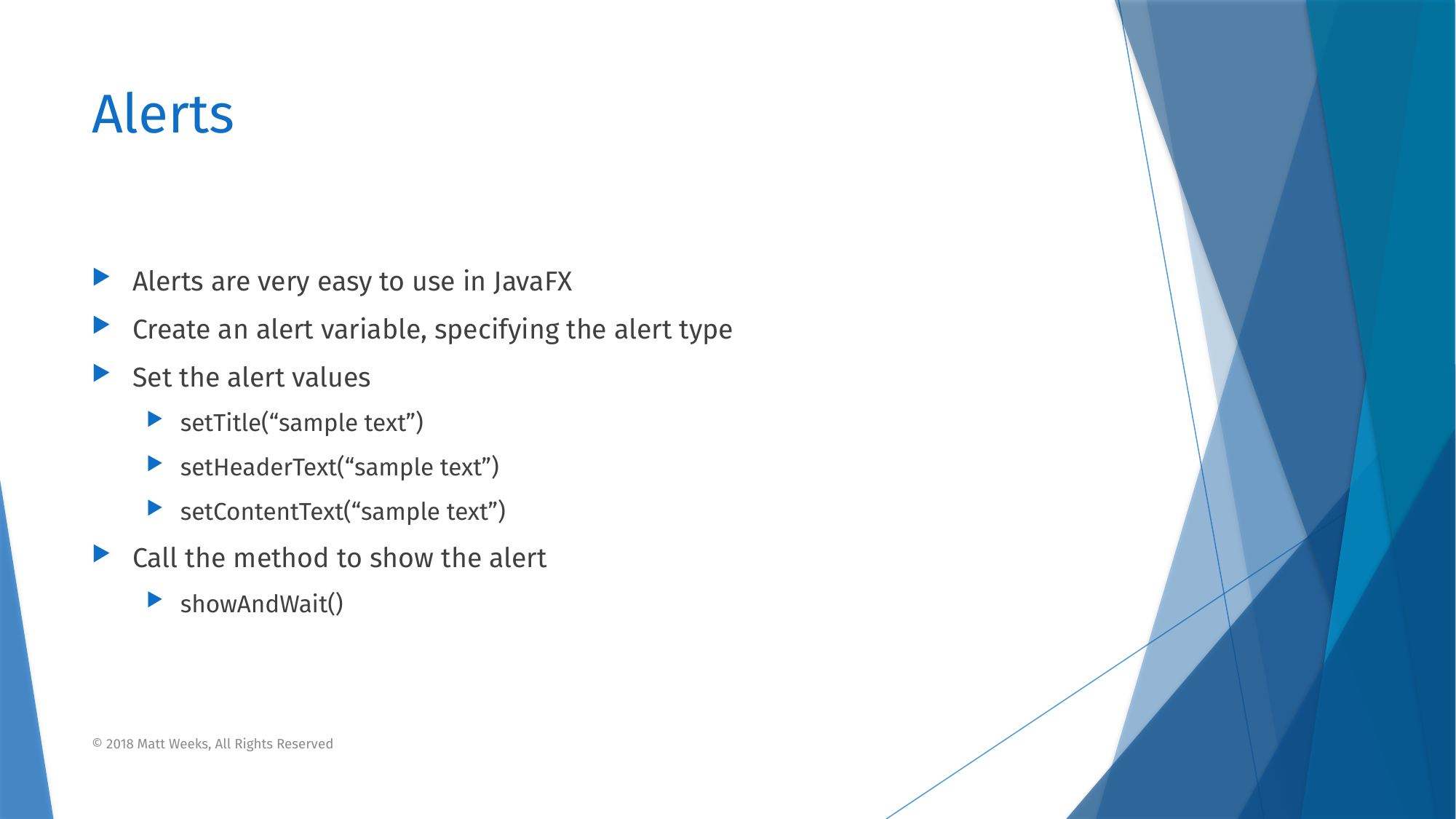

# Alerts
Alerts are very easy to use in JavaFX
Create an alert variable, specifying the alert type
Set the alert values
setTitle(“sample text”)
setHeaderText(“sample text”)
setContentText(“sample text”)
Call the method to show the alert
showAndWait()
© 2018 Matt Weeks, All Rights Reserved